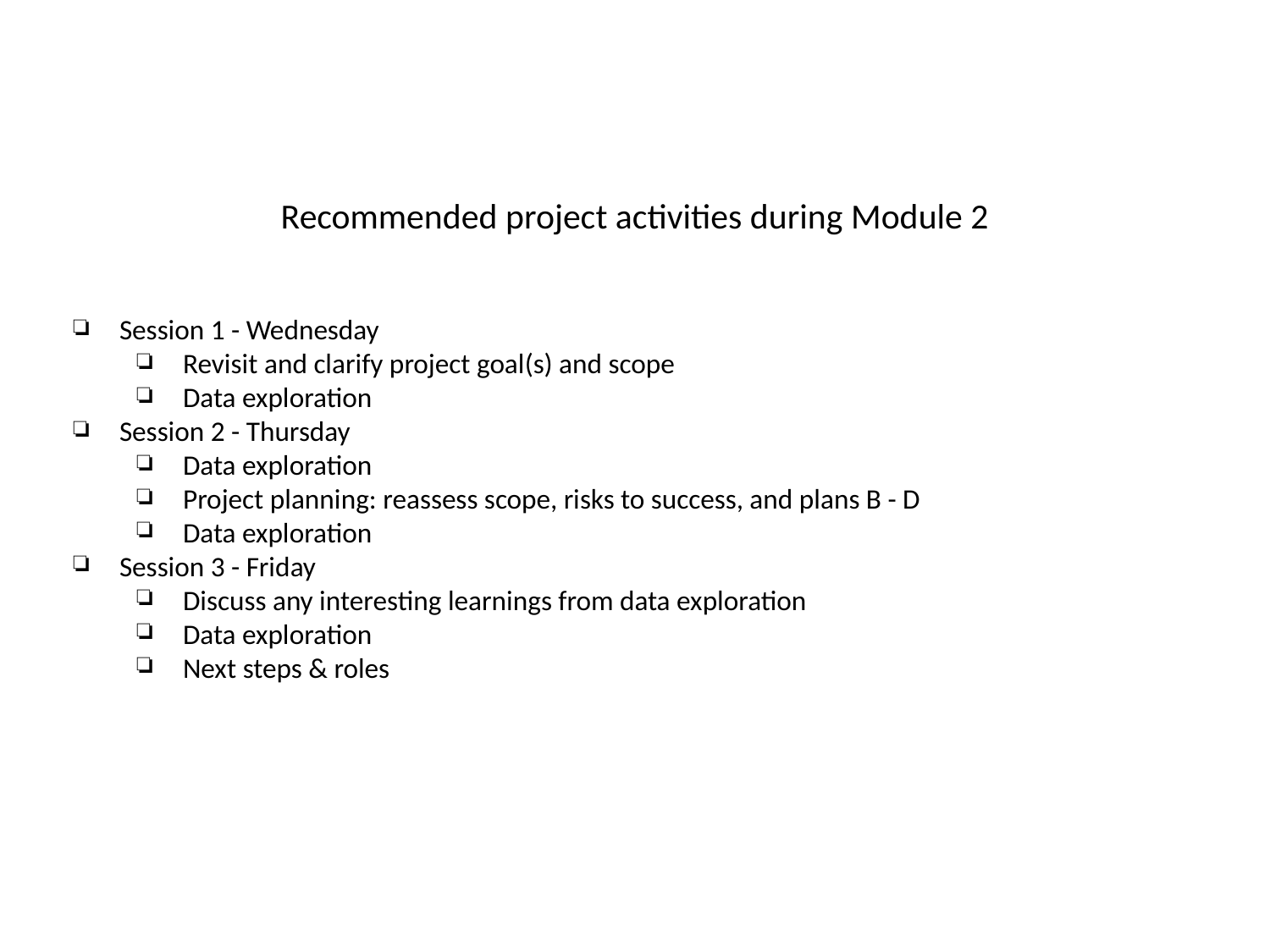

# Recommended project activities during Module 2
Session 1 - Wednesday
Revisit and clarify project goal(s) and scope
Data exploration
Session 2 - Thursday
Data exploration
Project planning: reassess scope, risks to success, and plans B - D
Data exploration
Session 3 - Friday
Discuss any interesting learnings from data exploration
Data exploration
Next steps & roles